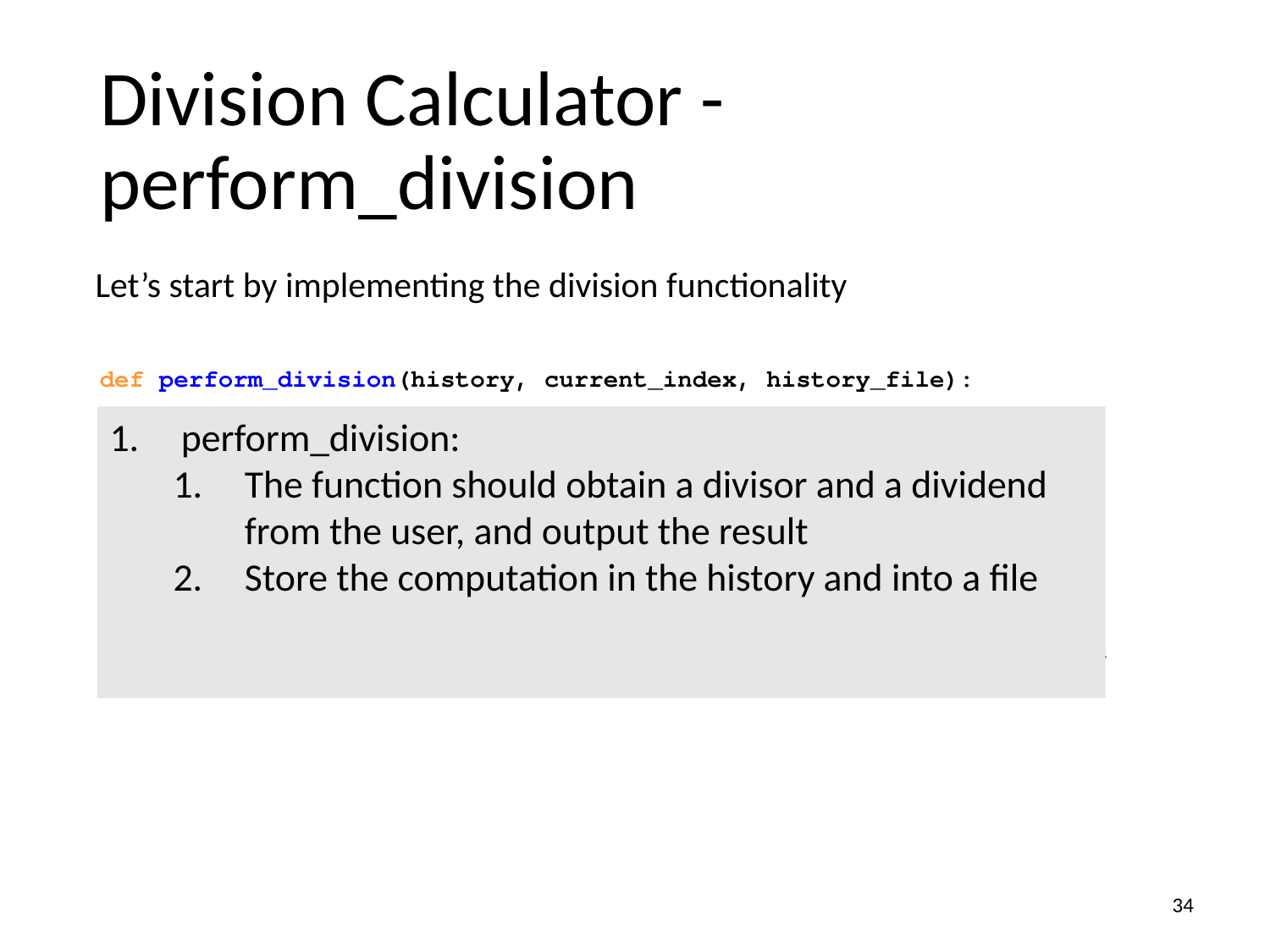

# Division Calculator - perform_division
Let’s start by implementing the division functionality
def perform_division(history, current_index, history_file):
    divisor = raw_input("Please enter a divisor\n")
    dividend = raw_input("Please enter a dividend\n")
    res = float(dividend) / float(divisor)
    res_str = str(dividend) + "/" + str(divisor) + " = " + str(res)
    print res_str
    history[current_index] = res_str
    write_to_file(history_file, res_str) # will leave this for later
perform_division:
The function should obtain a divisor and a dividend from the user, and output the result
Store the computation in the history and into a file

34